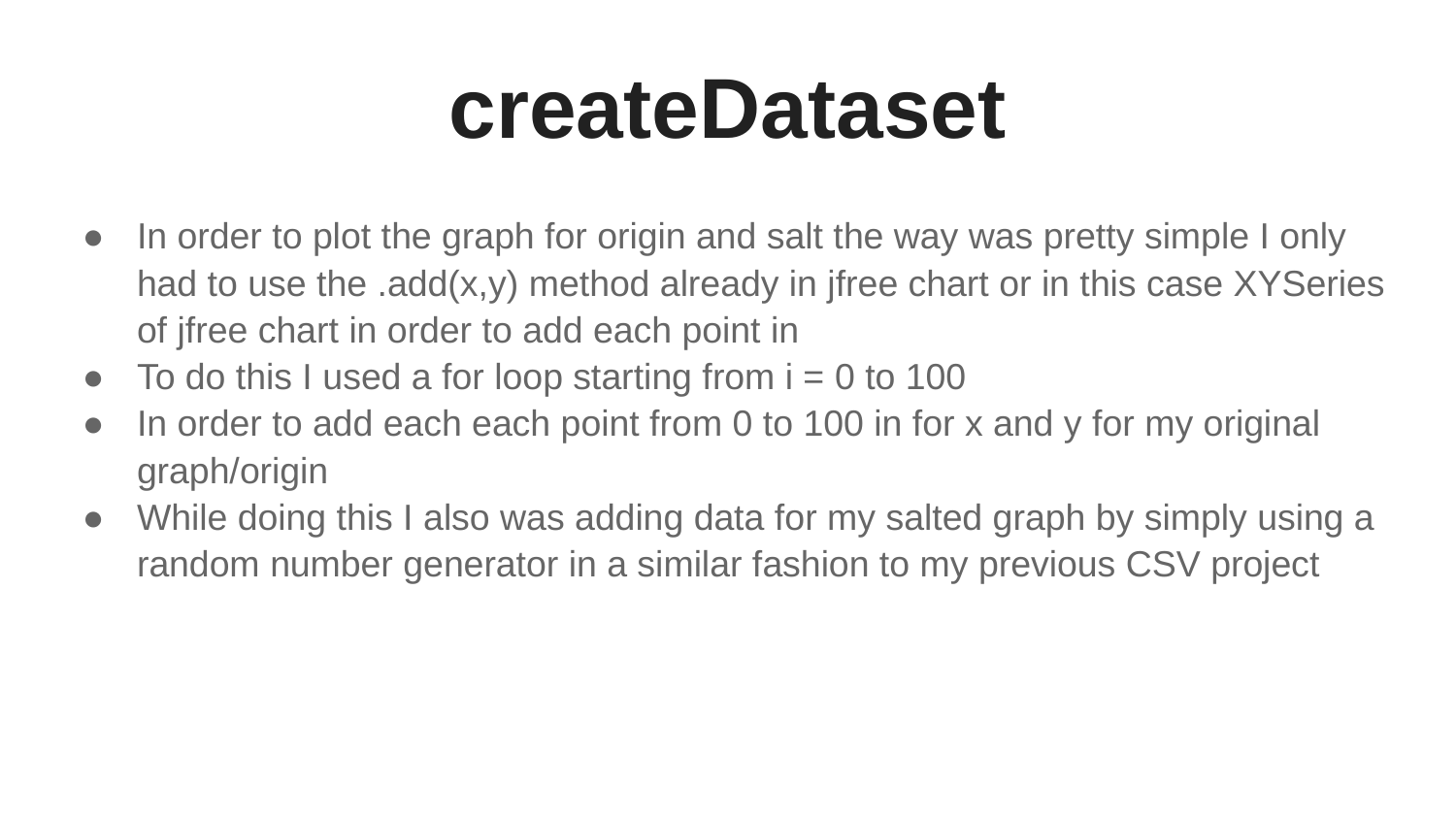

# createDataset
In order to plot the graph for origin and salt the way was pretty simple I only had to use the .add(x,y) method already in jfree chart or in this case XYSeries of jfree chart in order to add each point in
To do this I used a for loop starting from i = 0 to 100
In order to add each each point from 0 to 100 in for x and y for my original graph/origin
While doing this I also was adding data for my salted graph by simply using a random number generator in a similar fashion to my previous CSV project